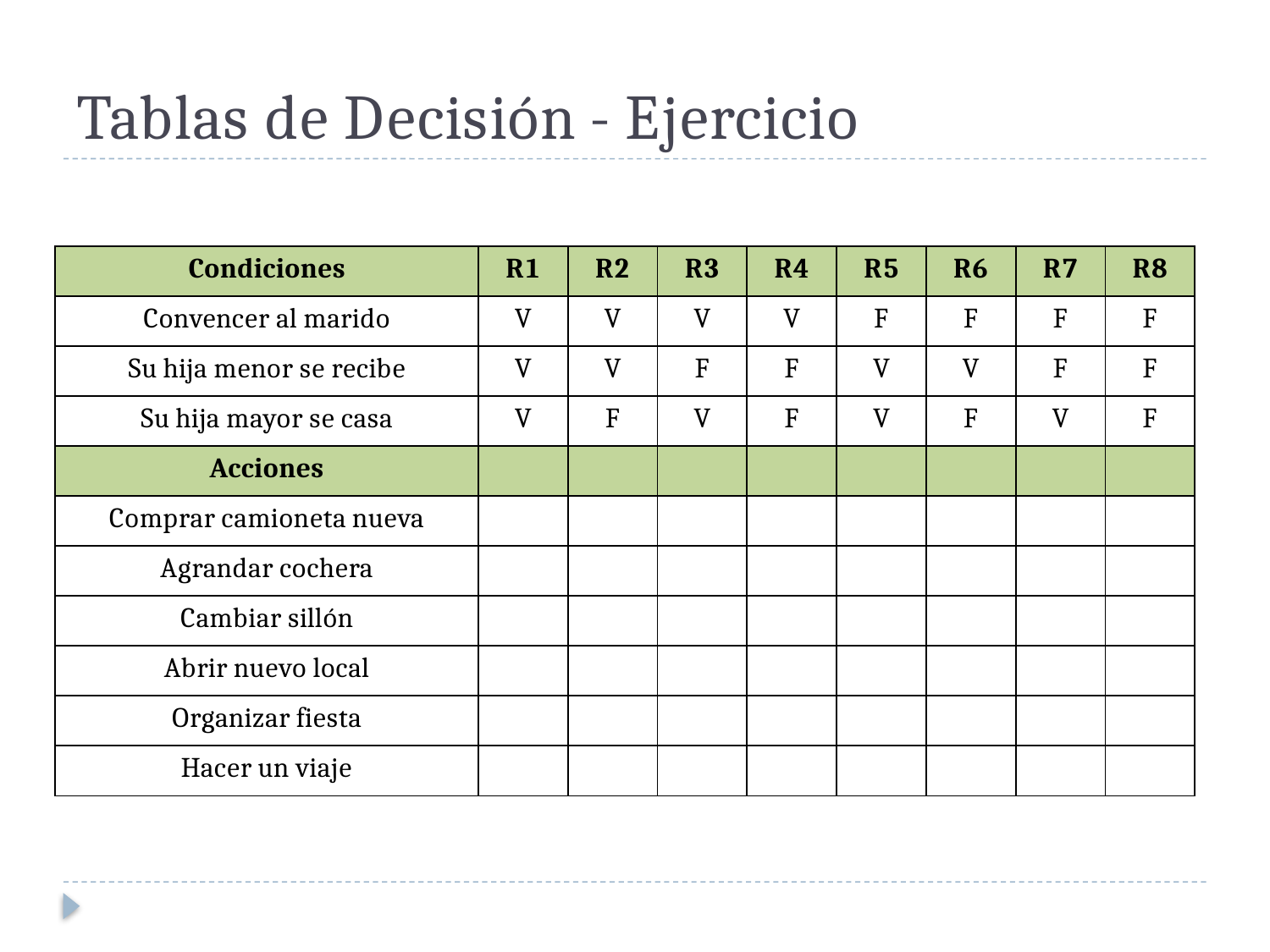

# Tablas de Decisión - Ejercicio
| Condiciones | R1 | R2 | R3 | R4 | R5 | R6 | R7 | R8 |
| --- | --- | --- | --- | --- | --- | --- | --- | --- |
| Convencer al marido | V | V | V | V | F | F | F | F |
| Su hija menor se recibe | V | V | F | F | V | V | F | F |
| Su hija mayor se casa | V | F | V | F | V | F | V | F |
| Acciones |  |  |  |  |  |  |  |  |
| Comprar camioneta nueva |  |  |  |  |  |  |  |  |
| Agrandar cochera |  |  |  |  |  |  |  |  |
| Cambiar sillón |  |  |  |  |  |  |  |  |
| Abrir nuevo local |  |  |  |  |  |  |  |  |
| Organizar fiesta |  |  |  |  |  |  |  |  |
| Hacer un viaje |  |  |  |  |  |  |  |  |